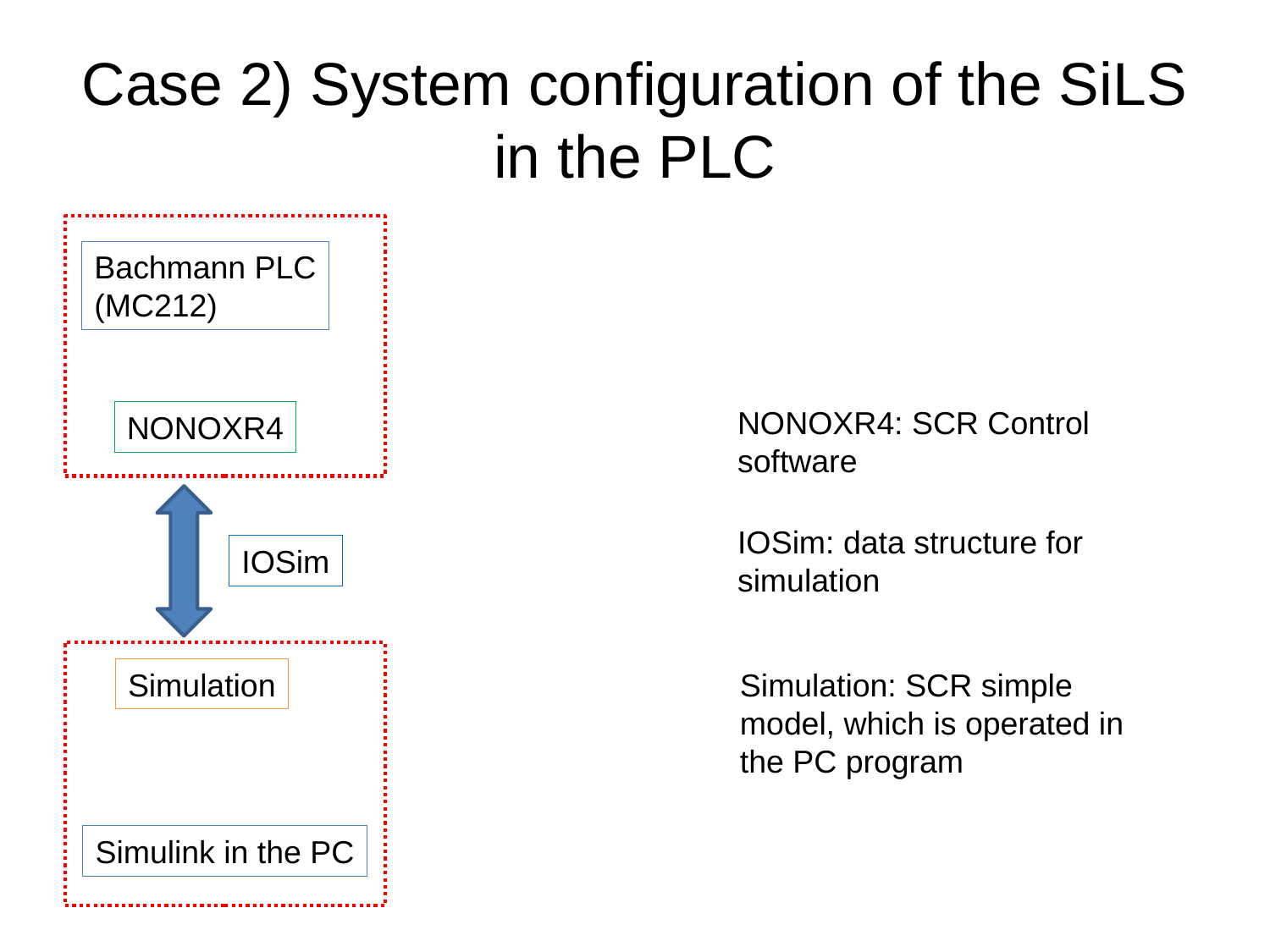

# Case 2) System configuration of the SiLS in the PLC

Bachmann PLC
(MC212)
NONOXR4: SCR Control software
NONOXR4

IOSim: data structure for simulation
IOSim

Simulation
Simulation: SCR simple model, which is operated in the PC program
Simulink in the PC